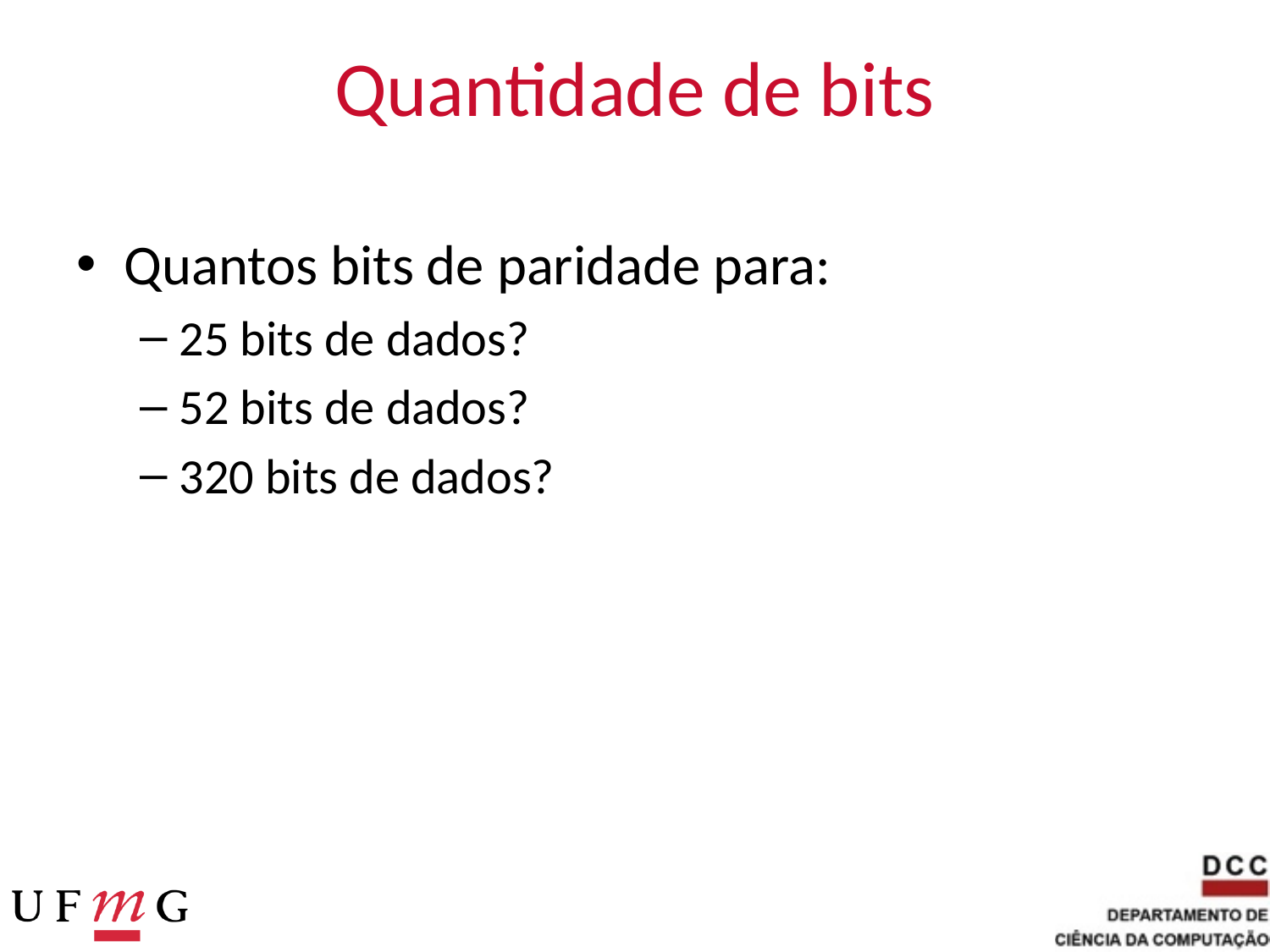

# Quantidade de bits
Quantos bits de paridade para:
25 bits de dados?
52 bits de dados?
320 bits de dados?